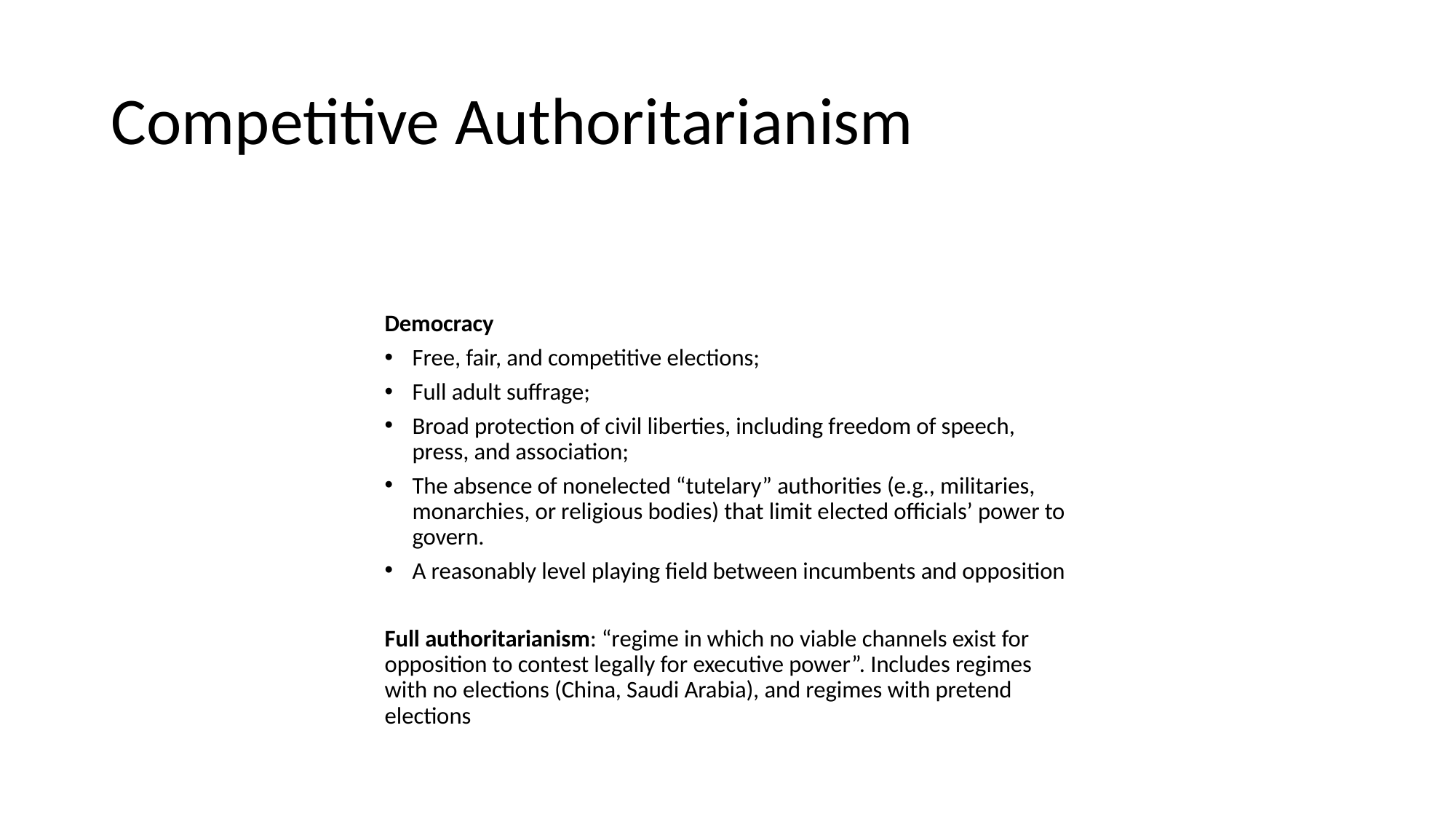

# Competitive Authoritarianism
Democracy
Free, fair, and competitive elections;
Full adult suffrage;
Broad protection of civil liberties, including freedom of speech, press, and association;
The absence of nonelected “tutelary” authorities (e.g., militaries, monarchies, or religious bodies) that limit elected officials’ power to govern.
A reasonably level playing field between incumbents and opposition

Full authoritarianism: “regime in which no viable channels exist for opposition to contest legally for executive power”. Includes regimes with no elections (China, Saudi Arabia), and regimes with pretend elections